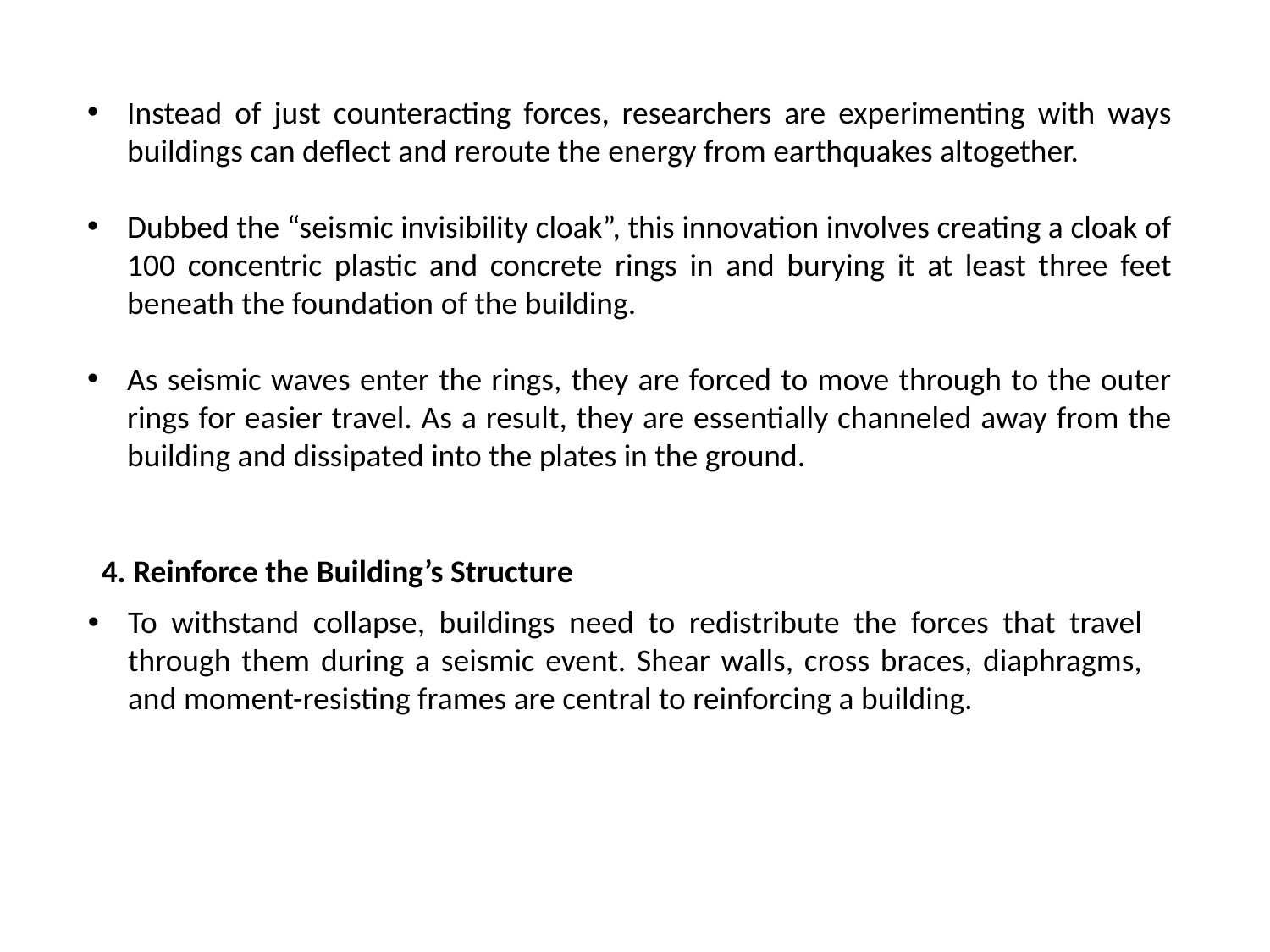

Instead of just counteracting forces, researchers are experimenting with ways buildings can deflect and reroute the energy from earthquakes altogether.

Dubbed the “seismic invisibility cloak”, this innovation involves creating a cloak of 100 concentric plastic and concrete rings in and burying it at least three feet beneath the foundation of the building.

As seismic waves enter the rings, they are forced to move through to the outer rings for easier travel. As a result, they are essentially channeled away from the building and dissipated into the plates in the ground.
4. Reinforce the Building’s Structure
To withstand collapse, buildings need to redistribute the forces that travel through them during a seismic event. Shear walls, cross braces, diaphragms, and moment-resisting frames are central to reinforcing a building.